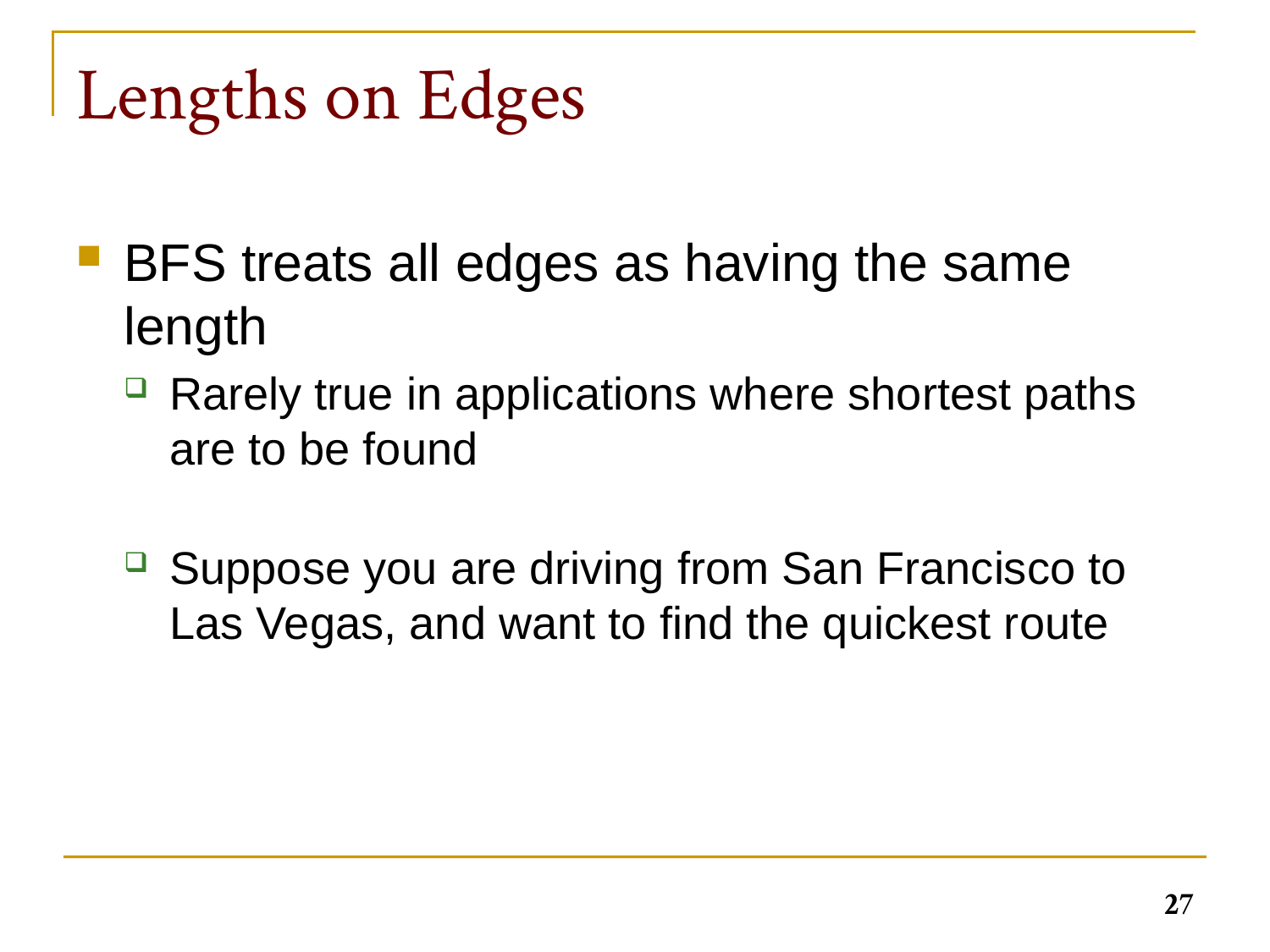

# Lengths on Edges
BFS treats all edges as having the same length
Rarely true in applications where shortest paths are to be found
Suppose you are driving from San Francisco to Las Vegas, and want to find the quickest route
27